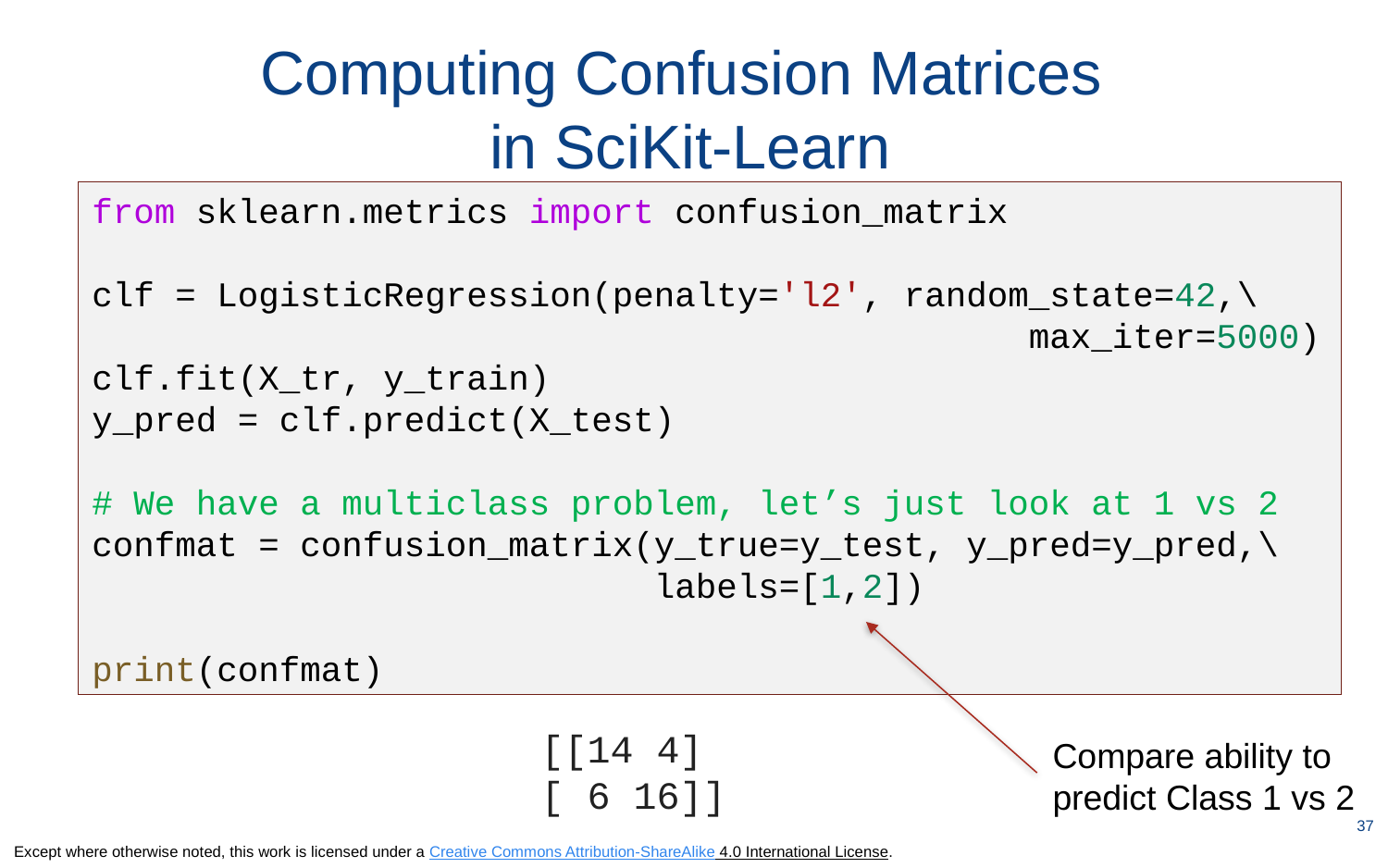

# Computing Confusion Matrices in SciKit-Learn
from sklearn.metrics import confusion_matrix
clf = LogisticRegression(penalty='l2', random_state=42,\
                                             max_iter=5000)
clf.fit(X_tr, y_train)
y_pred = clf.predict(X_test)

# We have a multiclass problem, let’s just look at 1 vs 2 confmat = confusion_matrix(y_true=y_test, y_pred=y_pred,\
                           labels=[1,2])
print(confmat)
[[14 4]
[ 6 16]]
Compare ability to
predict Class 1 vs 2
37